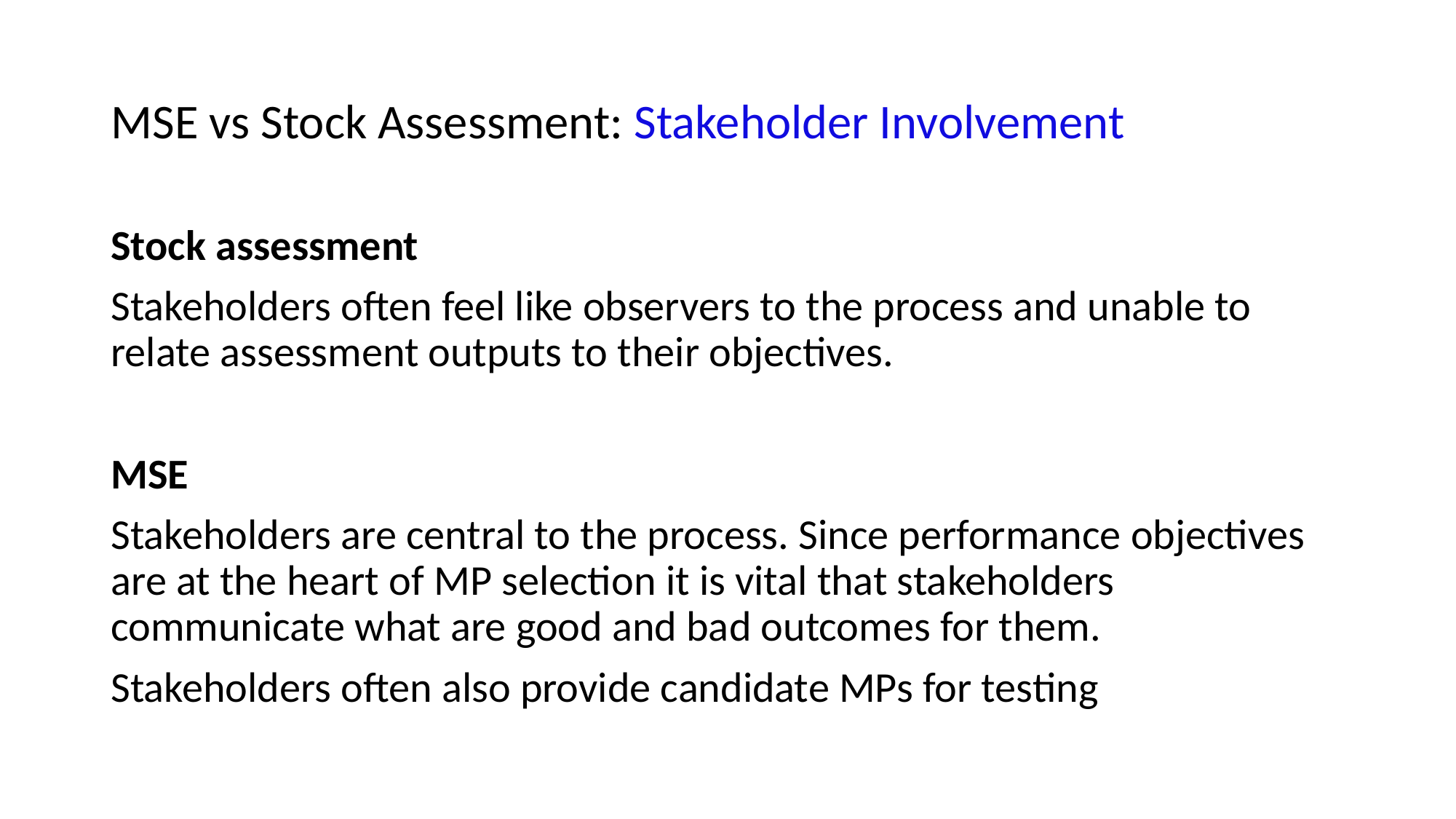

# MSE vs Stock Assessment: Stakeholder Involvement
Stock assessment
Stakeholders often feel like observers to the process and unable to relate assessment outputs to their objectives.

MSE
Stakeholders are central to the process. Since performance objectives are at the heart of MP selection it is vital that stakeholders communicate what are good and bad outcomes for them.
Stakeholders often also provide candidate MPs for testing